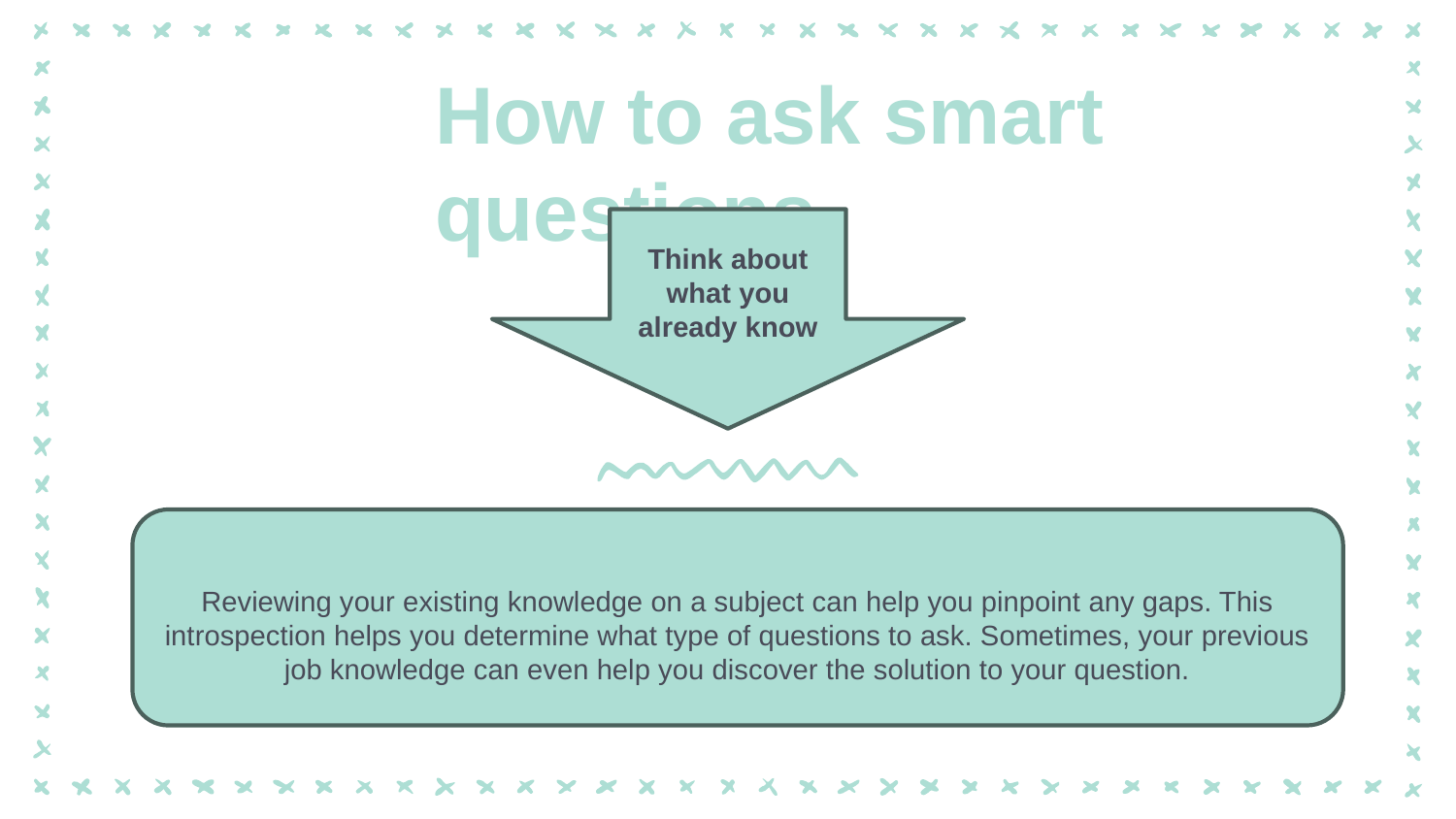

How to ask smart questions
Think about what you already know

Reviewing your existing knowledge on a subject can help you pinpoint any gaps. This introspection helps you determine what type of questions to ask. Sometimes, your previous job knowledge can even help you discover the solution to your question.